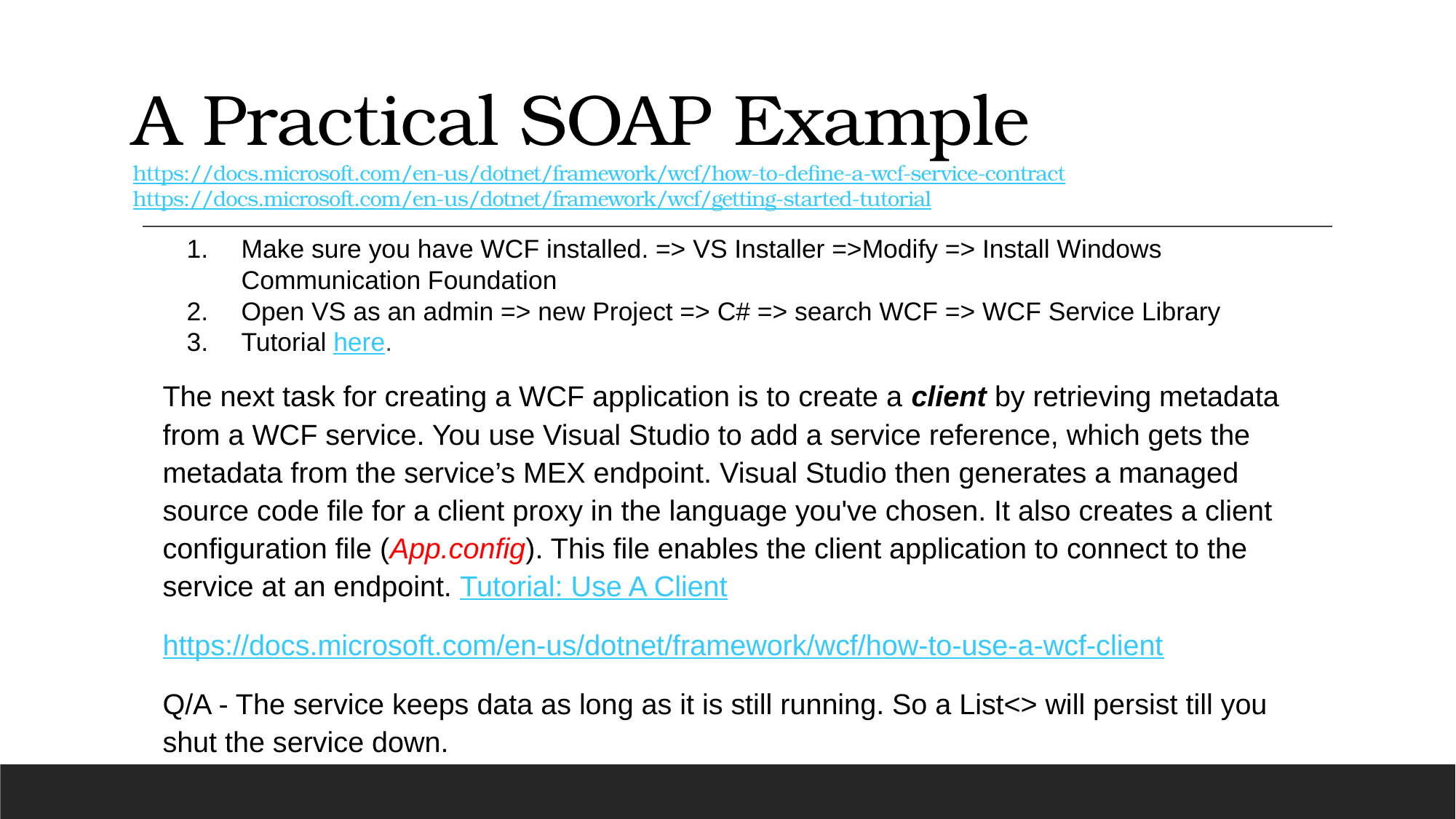

# A Practical SOAP Example https://docs.microsoft.com/en-us/dotnet/framework/wcf/how-to-define-a-wcf-service-contract https://docs.microsoft.com/en-us/dotnet/framework/wcf/getting-started-tutorial
Make sure you have WCF installed. => VS Installer =>Modify => Install Windows Communication Foundation
Open VS as an admin => new Project => C# => search WCF => WCF Service Library
Tutorial here.
The next task for creating a WCF application is to create a client by retrieving metadata from a WCF service. You use Visual Studio to add a service reference, which gets the metadata from the service’s MEX endpoint. Visual Studio then generates a managed source code file for a client proxy in the language you've chosen. It also creates a client configuration file (App.config). This file enables the client application to connect to the service at an endpoint. Tutorial: Use A Client
https://docs.microsoft.com/en-us/dotnet/framework/wcf/how-to-use-a-wcf-client
Q/A - The service keeps data as long as it is still running. So a List<> will persist till you shut the service down.